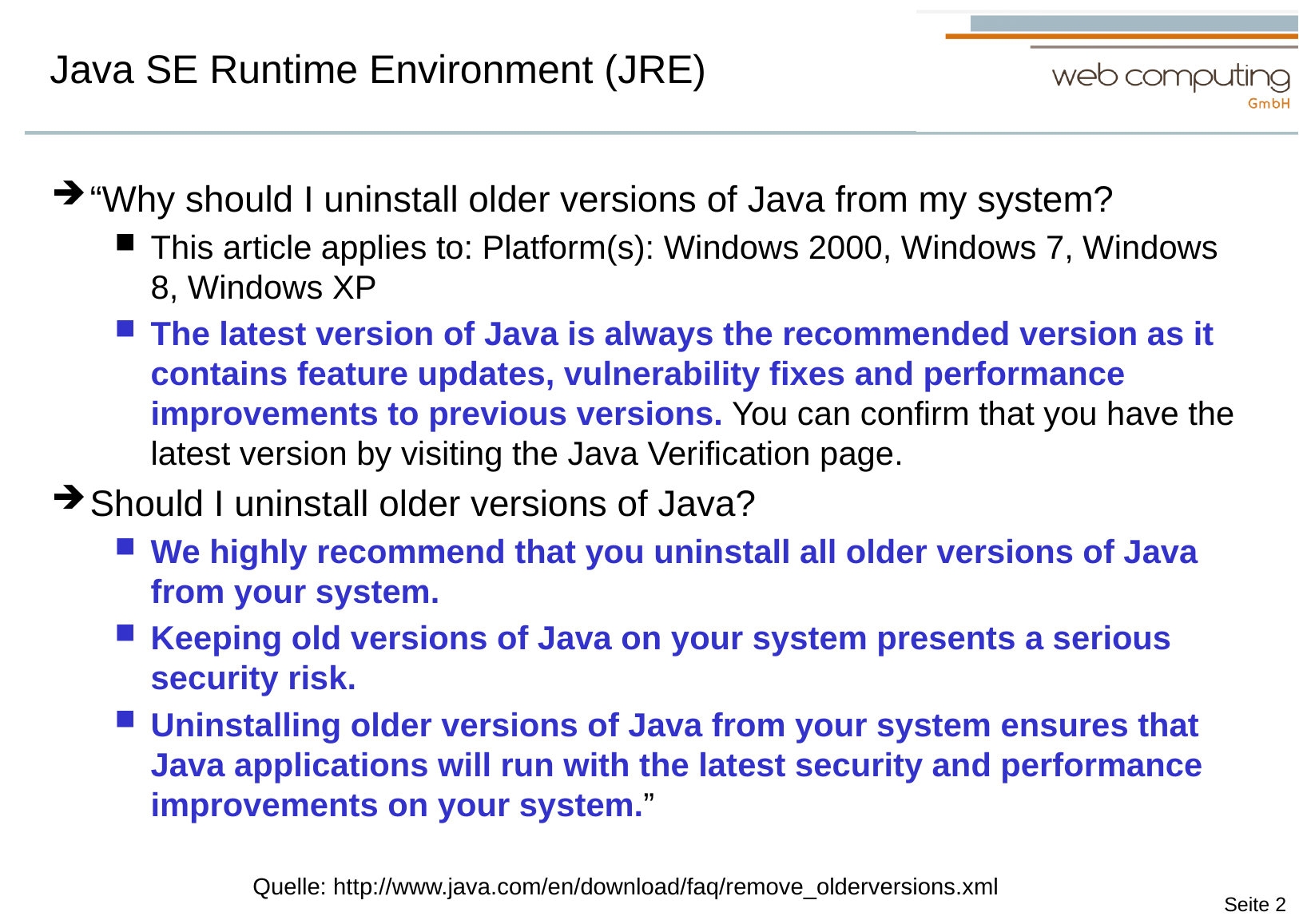

# Java SE Runtime Environment (JRE)
“Why should I uninstall older versions of Java from my system?
This article applies to: Platform(s): Windows 2000, Windows 7, Windows 8, Windows XP
The latest version of Java is always the recommended version as it contains feature updates, vulnerability fixes and performance improvements to previous versions. You can confirm that you have the latest version by visiting the Java Verification page.
Should I uninstall older versions of Java?
We highly recommend that you uninstall all older versions of Java from your system.
Keeping old versions of Java on your system presents a serious security risk.
Uninstalling older versions of Java from your system ensures that Java applications will run with the latest security and performance improvements on your system.”
Quelle: http://www.java.com/en/download/faq/remove_olderversions.xml
Seite 2